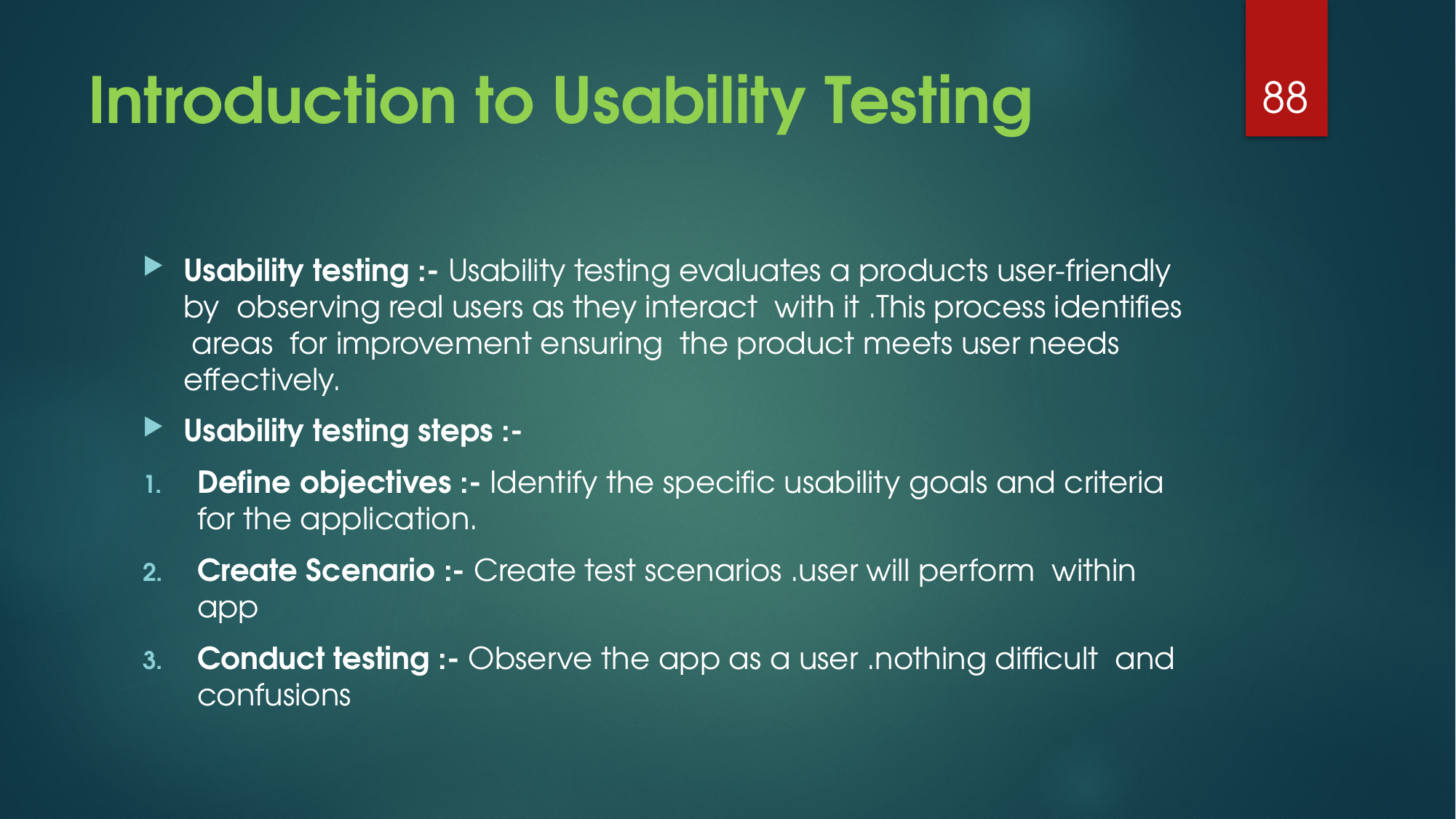

88
# Introduction to Usability Testing
Usability testing :- Usability testing evaluates a products user-friendly by  observing real users as they interact  with it .This process identifies  areas  for improvement ensuring  the product meets user needs effectively.
Usability testing steps :-
Define objectives :- Identify the specific usability goals and criteria for the application.
Create Scenario :- Create test scenarios .user will perform  within app
Conduct testing :- Observe the app as a user .nothing difficult  and confusions